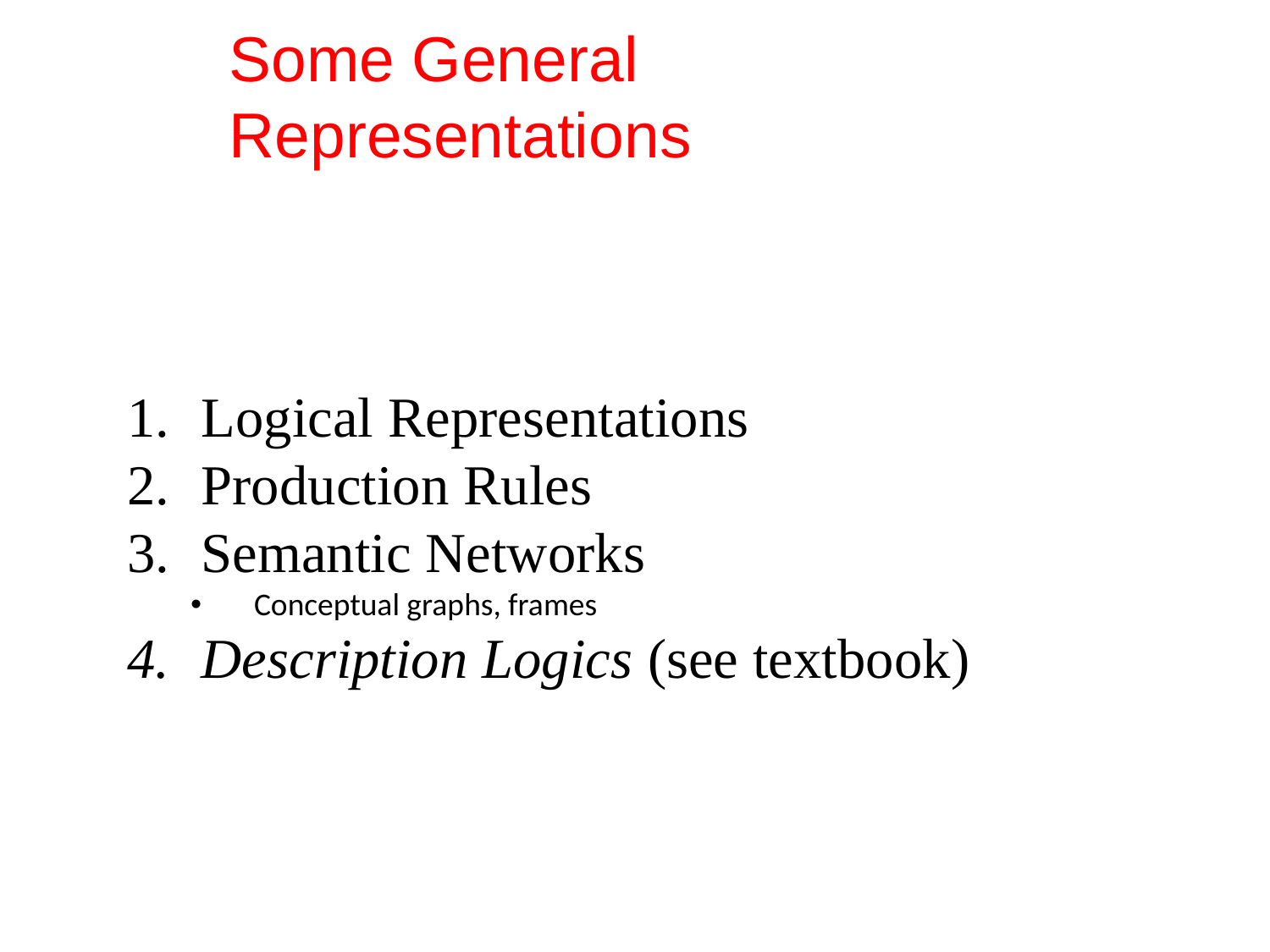

# Some General Representations
Logical Representations
Production Rules
Semantic Networks
Conceptual graphs, frames
Description Logics (see textbook)